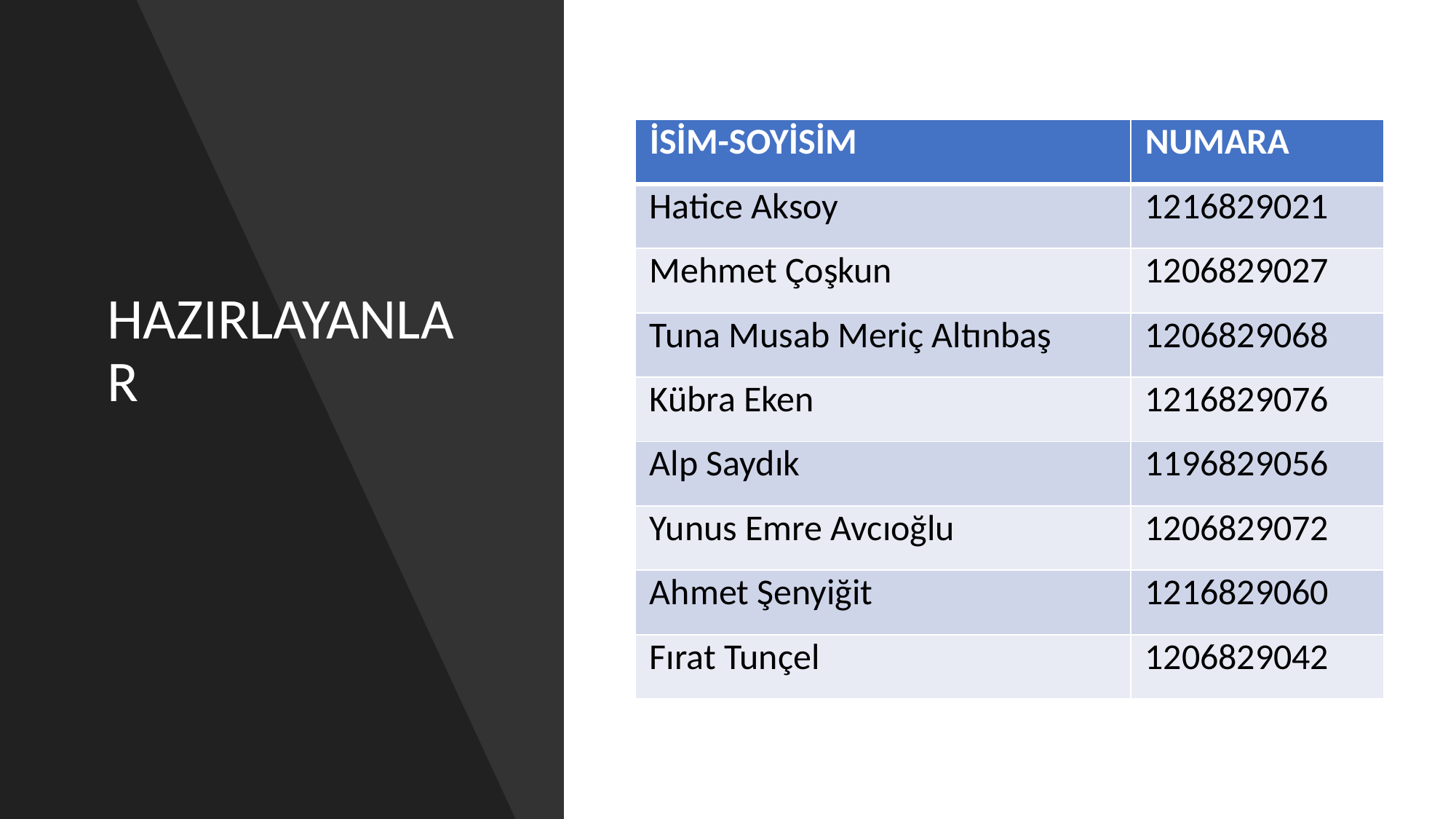

| İSİM-SOYİSİM | NUMARA |
| --- | --- |
| Hatice Aksoy | 1216829021 |
| Mehmet Çoşkun | 1206829027 |
| Tuna Musab Meriç Altınbaş | 1206829068 |
| Kübra Eken | 1216829076 |
| Alp Saydık | 1196829056 |
| Yunus Emre Avcıoğlu | 1206829072 |
| Ahmet Şenyiğit | 1216829060 |
| Fırat Tunçel | 1206829042 |
# HAZIRLAYANLAR